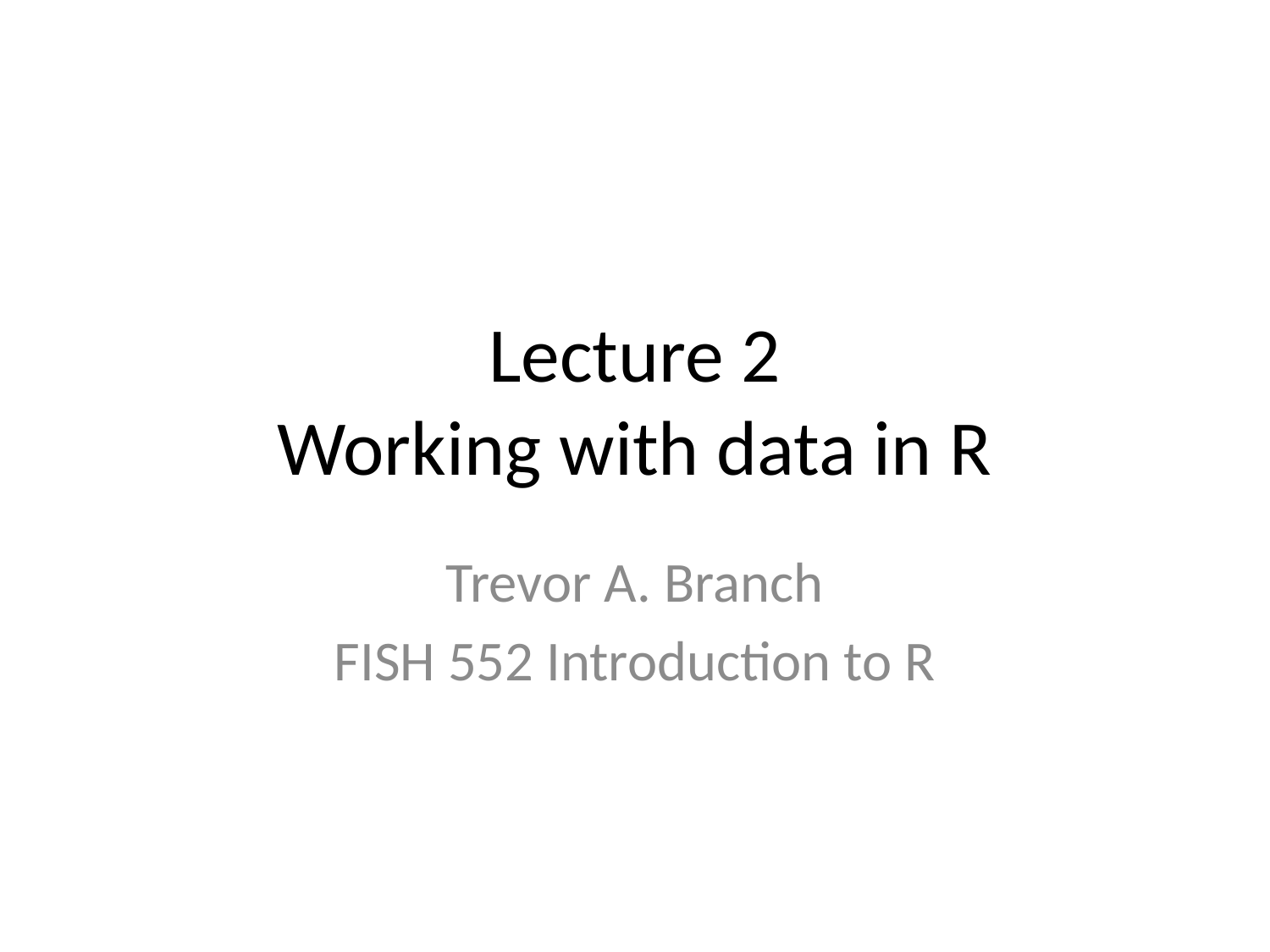

# Lecture 2 Working with data in R
Trevor A. Branch
FISH 552 Introduction to R